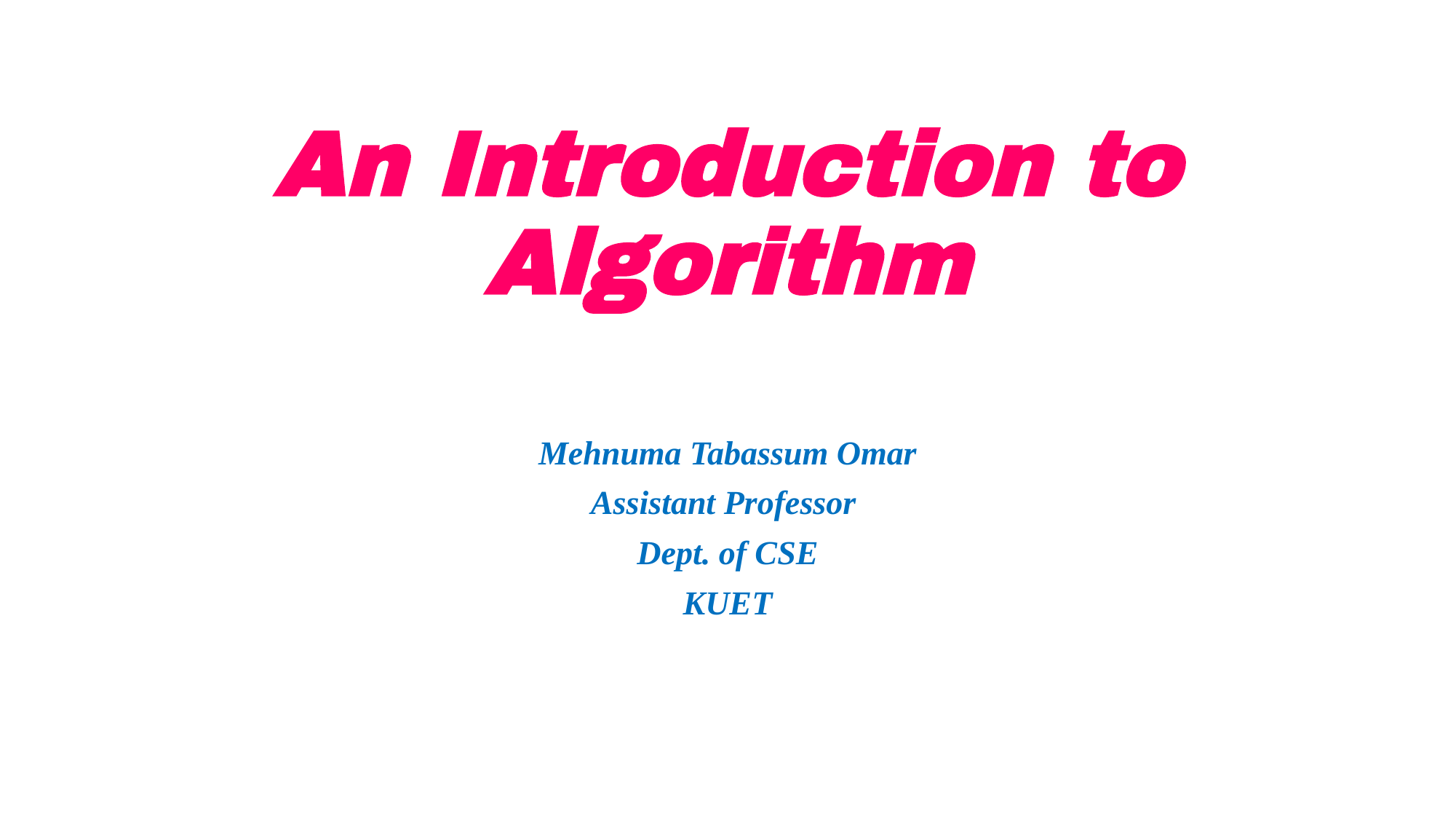

# An Introduction to Algorithm
Mehnuma Tabassum Omar
Assistant Professor
Dept. of CSE
KUET